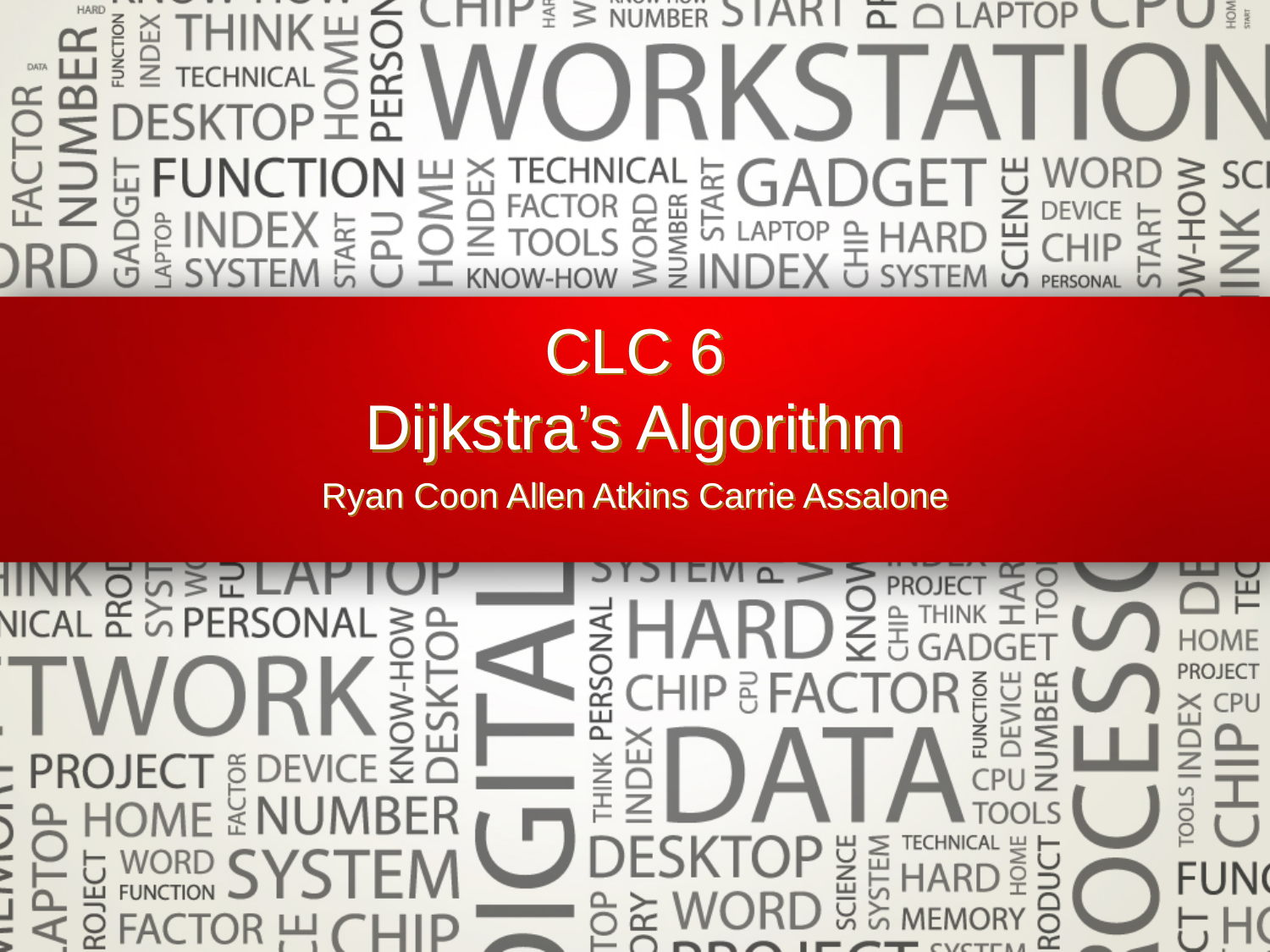

# CLC 6 Dijkstra’s Algorithm
Ryan Coon Allen Atkins Carrie Assalone